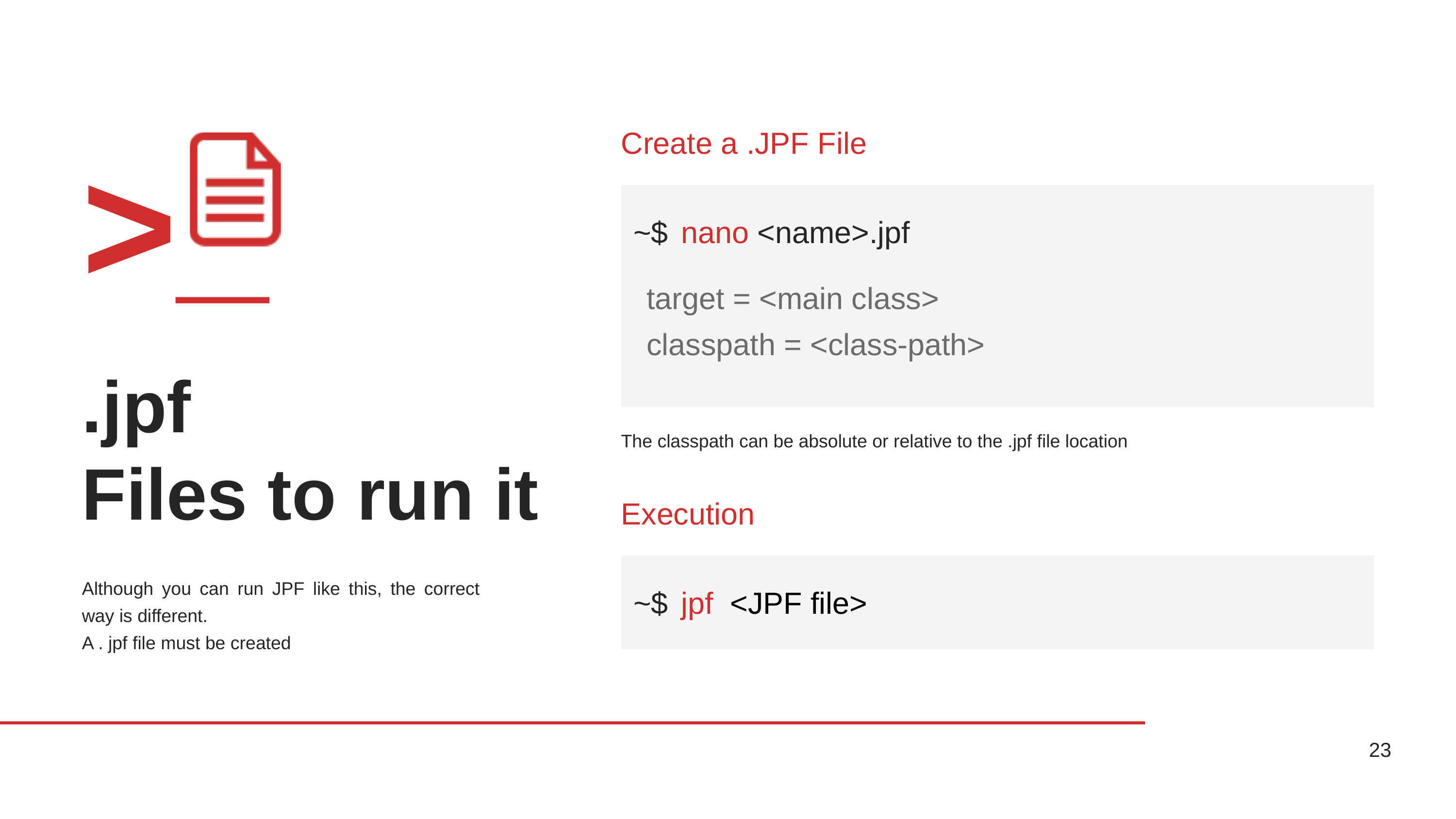

Create a .JPF File
>_

~$
nano <name>.jpf
target = <main class>
classpath = <class-path>
.jpf
Files to run it
The classpath can be absolute or relative to the .jpf file location
Execution

Although you can run JPF like this, the correct way is different.
A . jpf file must be created
~$
jpf  <JPF file>

23